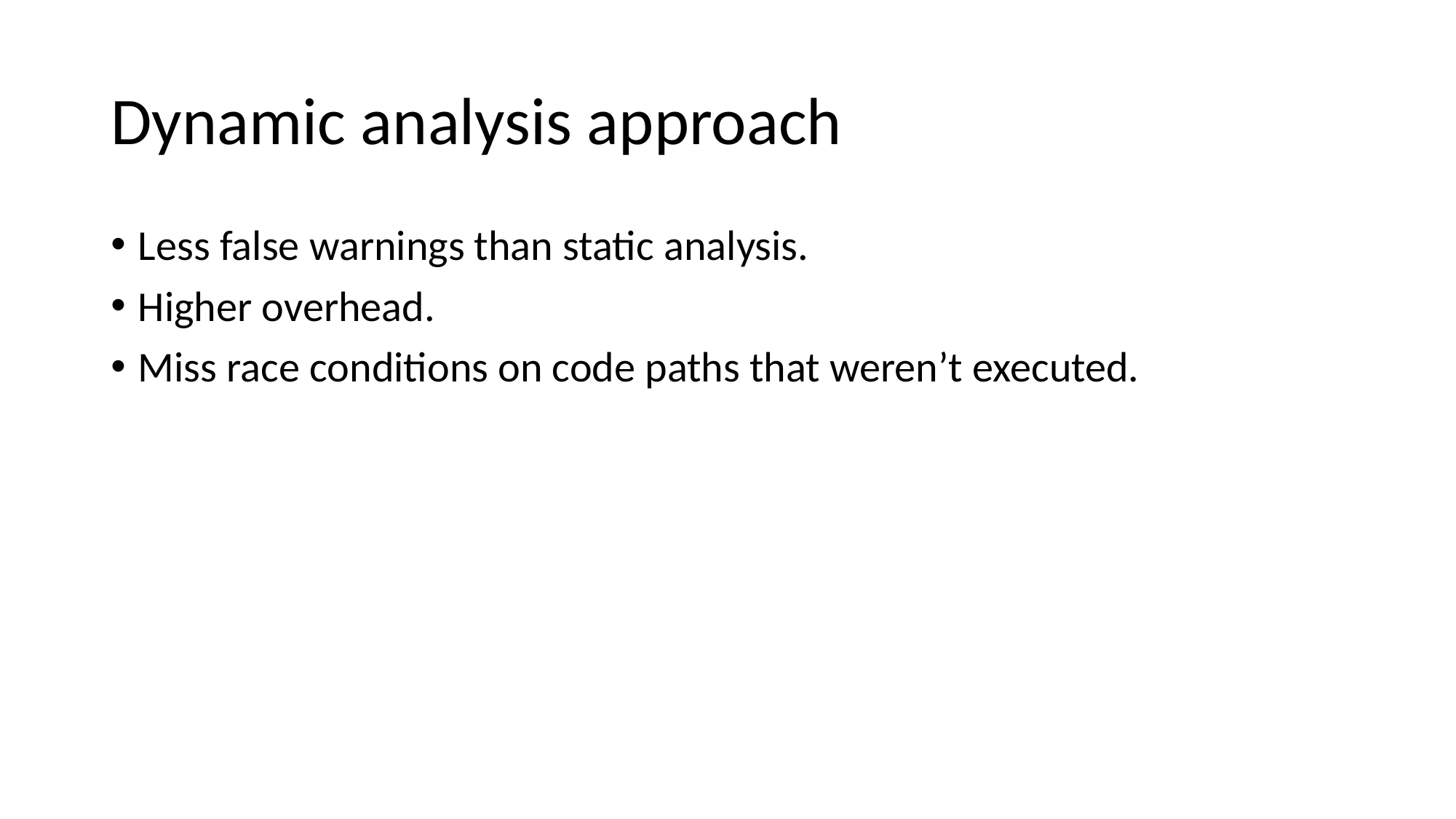

# Dynamic analysis approach
Less false warnings than static analysis.
Higher overhead.
Miss race conditions on code paths that weren’t executed.